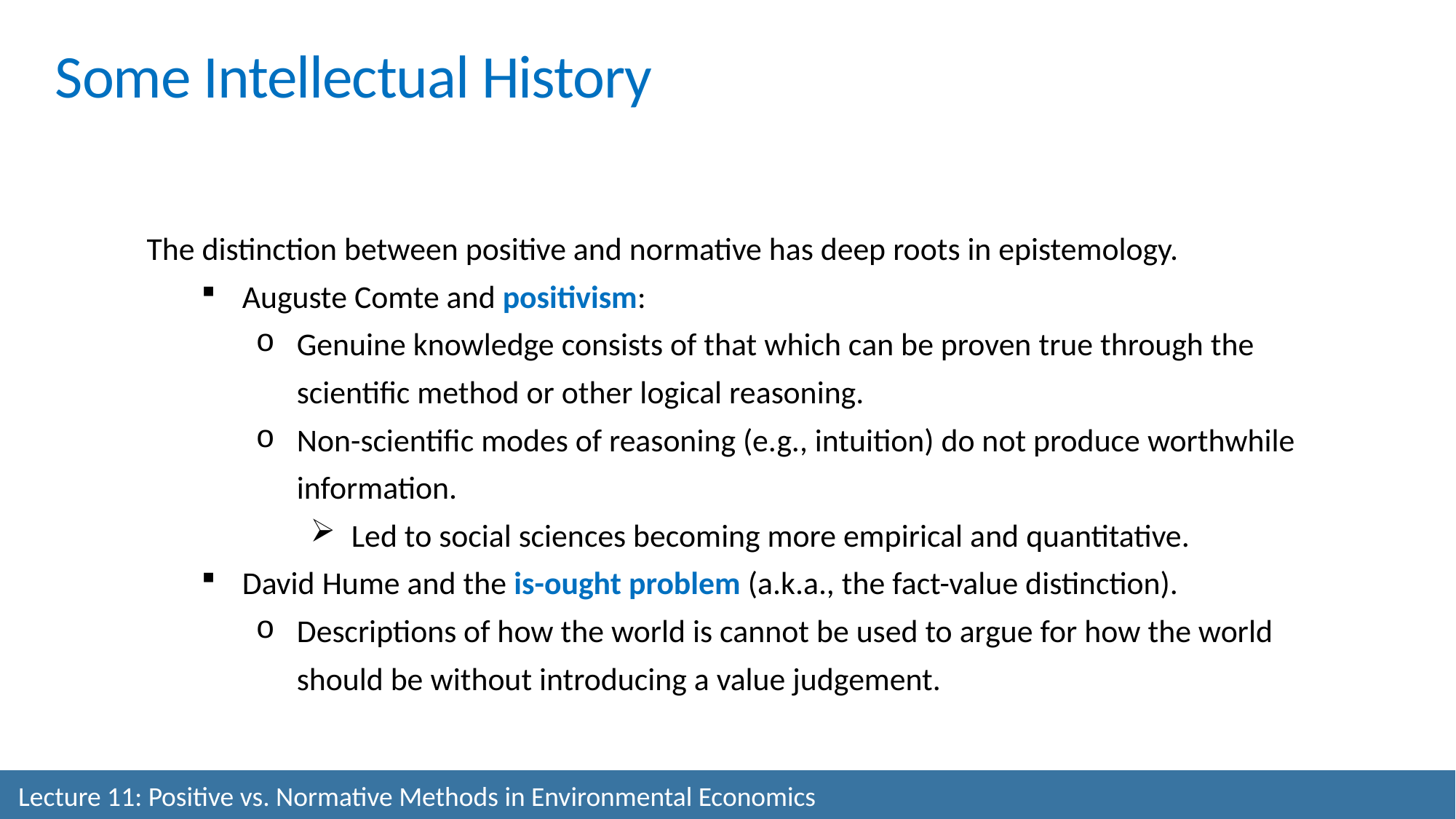

Some Intellectual History
The distinction between positive and normative has deep roots in epistemology.
Auguste Comte and positivism:
Genuine knowledge consists of that which can be proven true through the scientific method or other logical reasoning.
Non-scientific modes of reasoning (e.g., intuition) do not produce worthwhile information.
Led to social sciences becoming more empirical and quantitative.
David Hume and the is-ought problem (a.k.a., the fact-value distinction).
Descriptions of how the world is cannot be used to argue for how the world should be without introducing a value judgement.